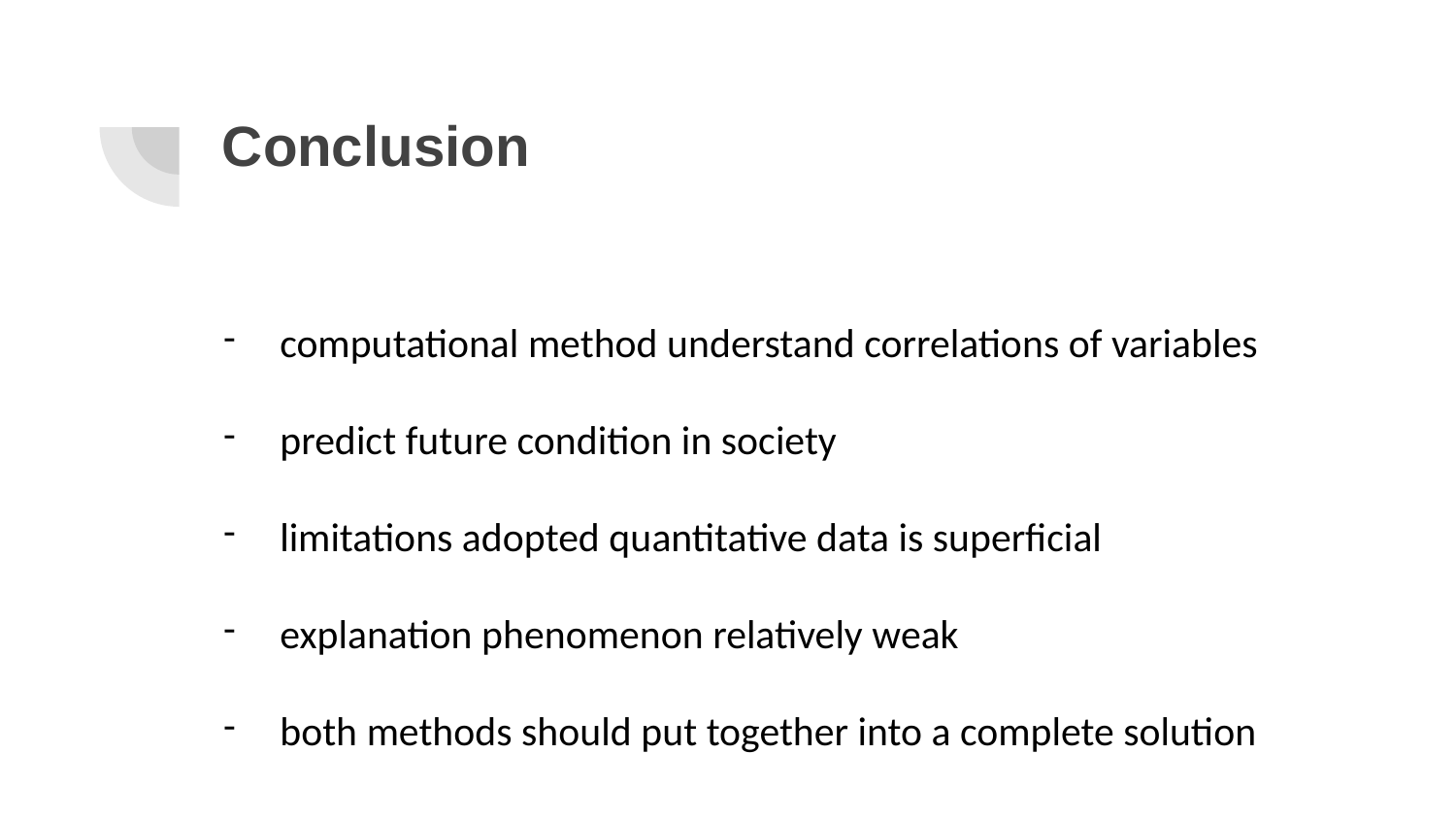

# Conclusion
computational method understand correlations of variables
predict future condition in society
limitations adopted quantitative data is superficial
explanation phenomenon relatively weak
both methods should put together into a complete solution